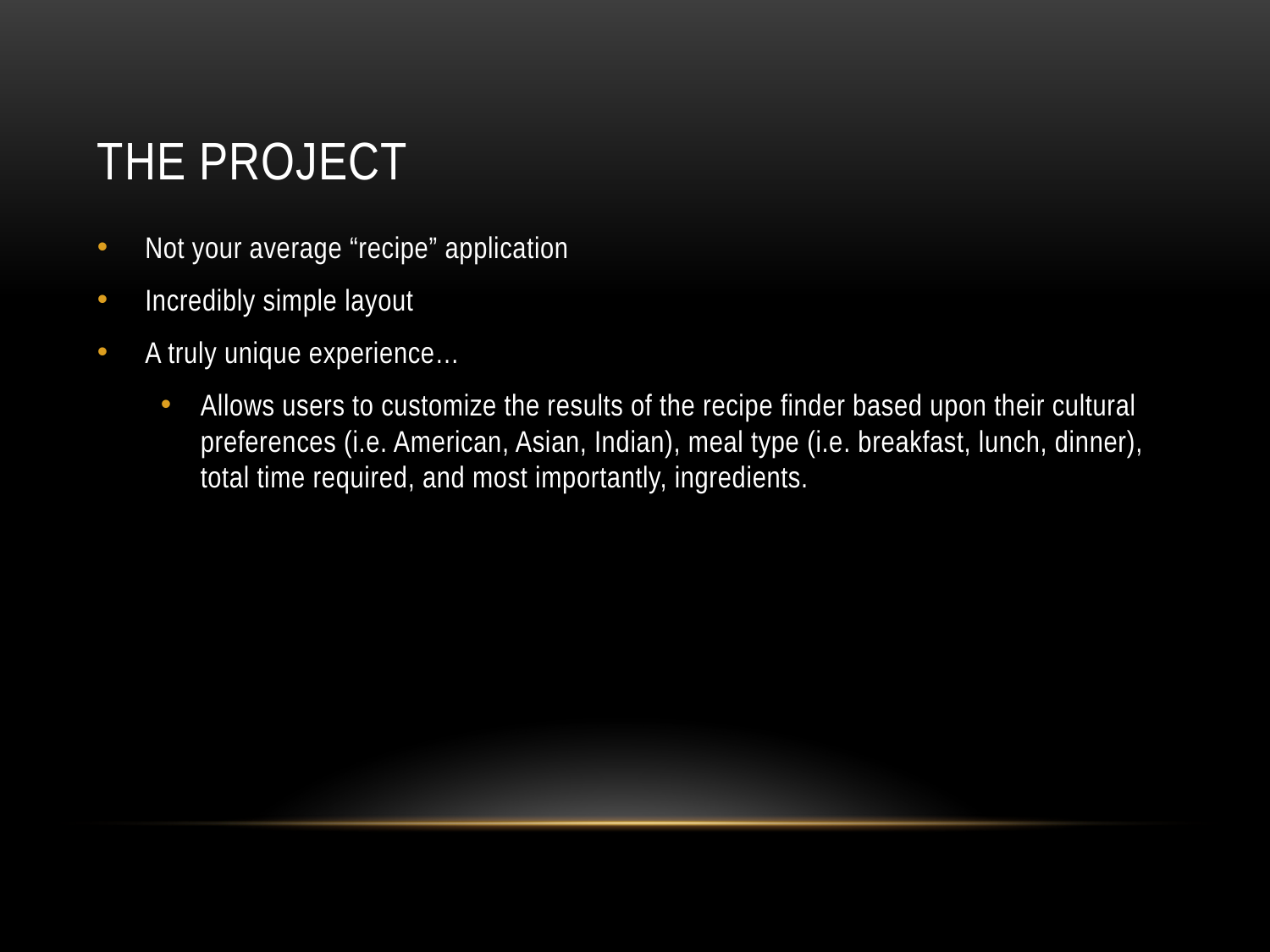

# The Project
Not your average “recipe” application
Incredibly simple layout
A truly unique experience…
Allows users to customize the results of the recipe finder based upon their cultural preferences (i.e. American, Asian, Indian), meal type (i.e. breakfast, lunch, dinner), total time required, and most importantly, ingredients.